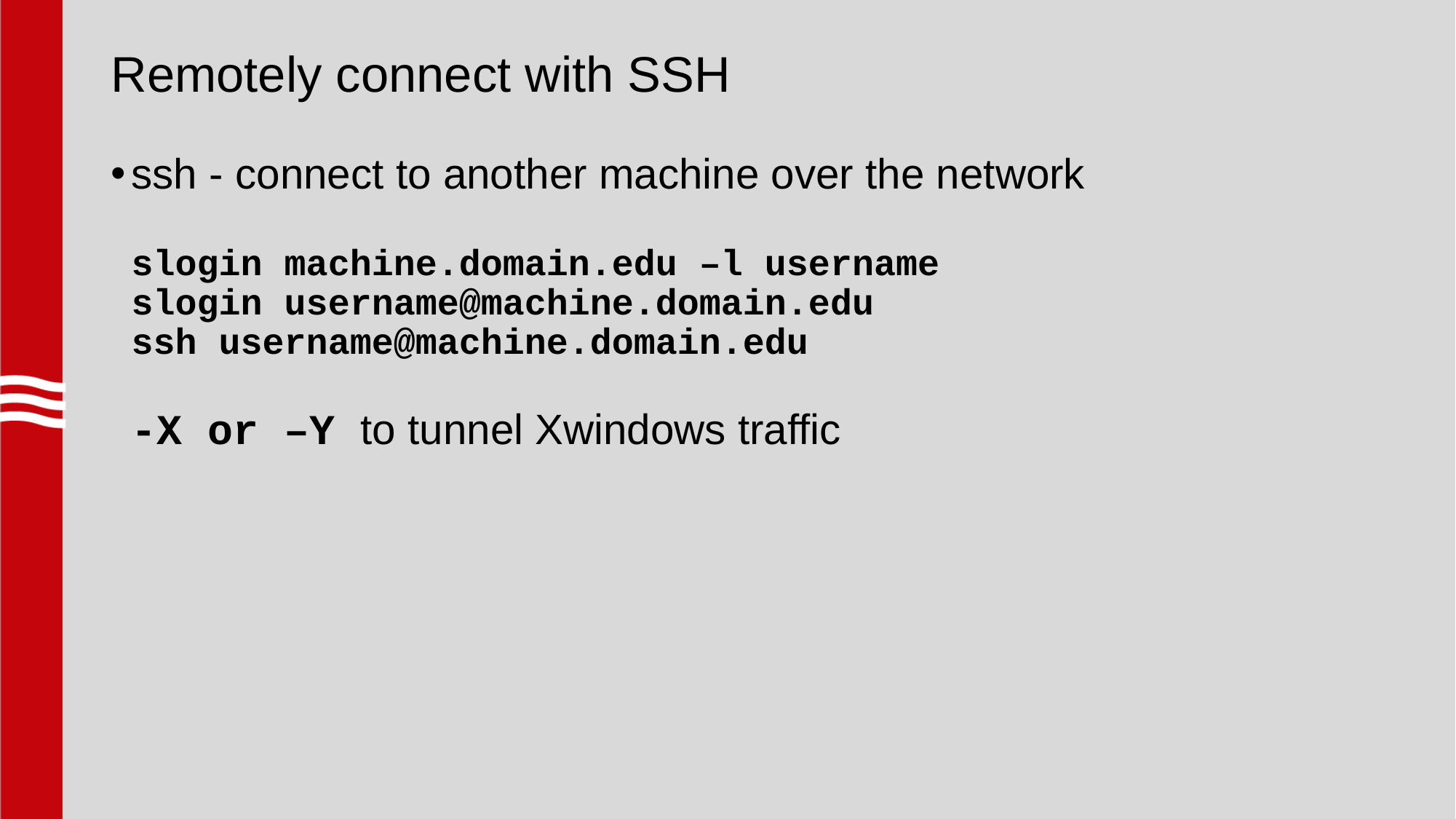

# Remotely connect with SSH
ssh - connect to another machine over the network
slogin machine.domain.edu –l username
slogin username@machine.domain.edu
ssh username@machine.domain.edu
-X or –Y to tunnel Xwindows traffic